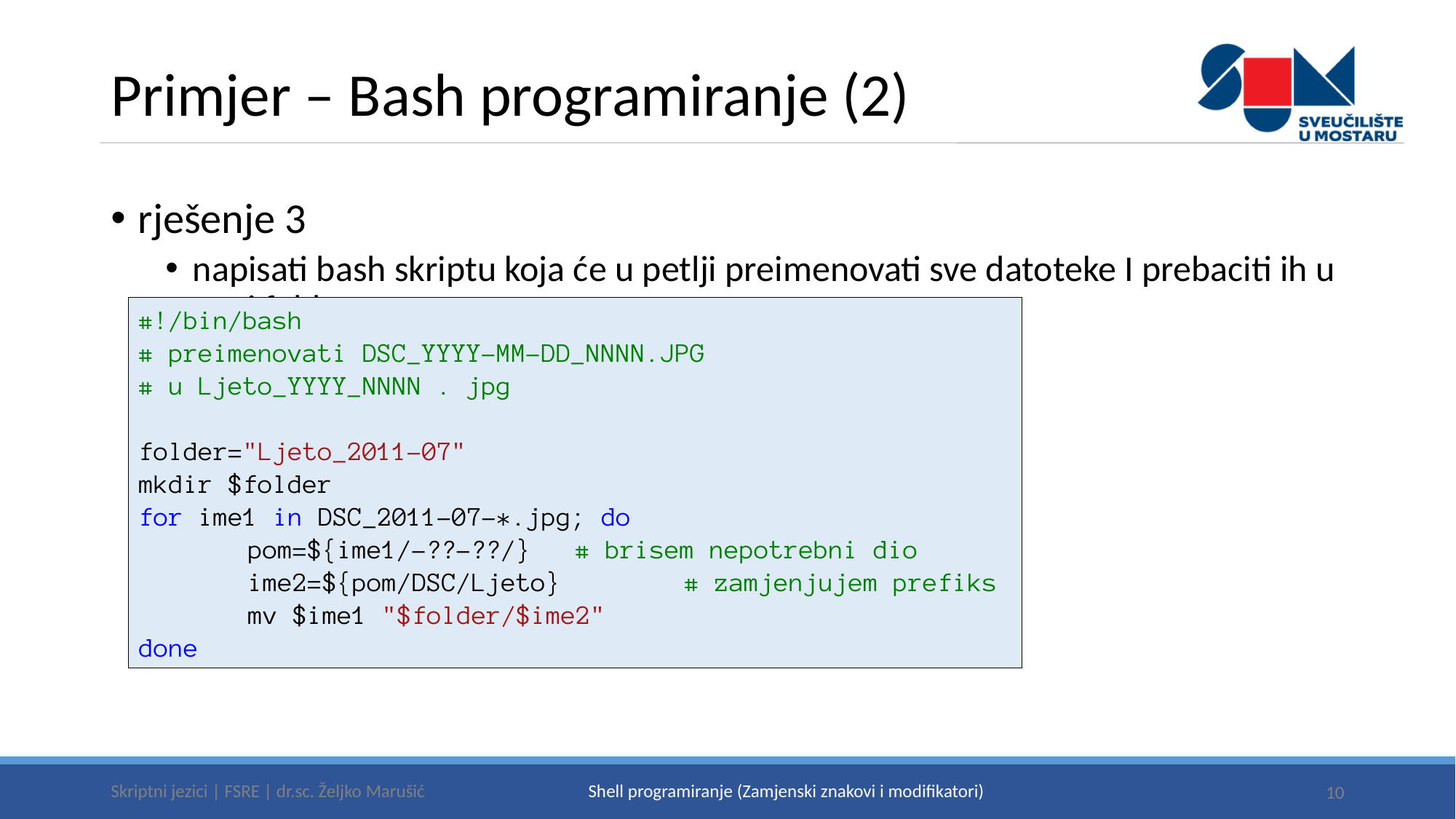

# Primjer – Bash programiranje (2)
rješenje 3
napisati bash skriptu koja će u petlji preimenovati sve datoteke I prebaciti ih u novi folder

#!/bin/bash
# preimenovati DSC_YYYY-MM-DD_NNNN.JPG
# u Ljeto_YYYY_NNNN . jpg
folder="Ljeto_2011-07"
mkdir $folder
for ime1 in DSC_2011-07-*.jpg; do
	pom=${ime1/-??-??/} 	# brisem nepotrebni dio
	ime2=${pom/DSC/Ljeto} 	# zamjenjujem prefiks
	mv $ime1 "$folder/$ime2"
done
Skriptni jezici | FSRE | dr.sc. Željko Marušić
10